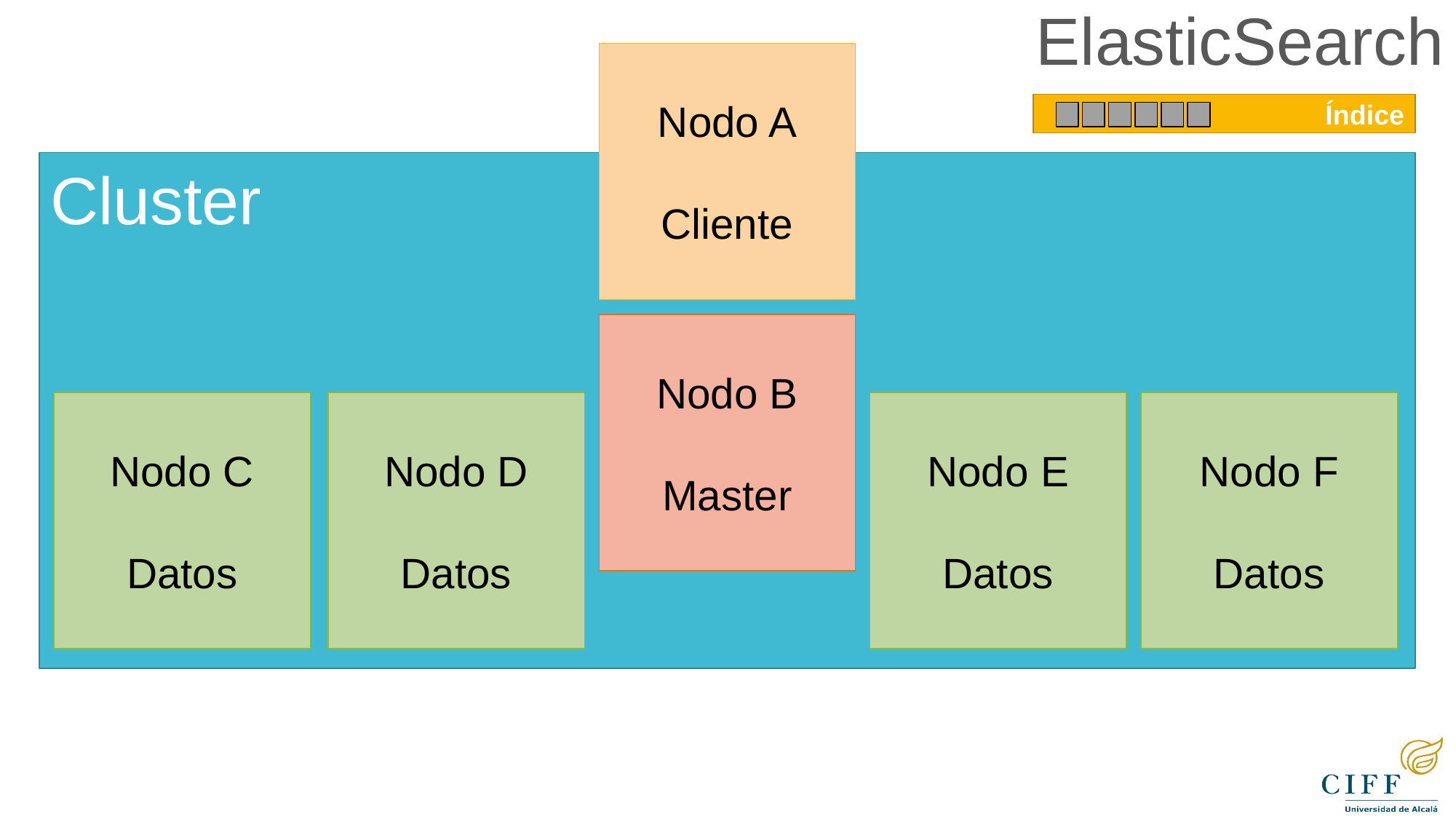

ElasticSearch
Nodo A

Cliente
Índice

Cluster
Nodo B

Master
Nodo E

Datos
Nodo F

Datos
Nodo D

Datos
Nodo C

Datos